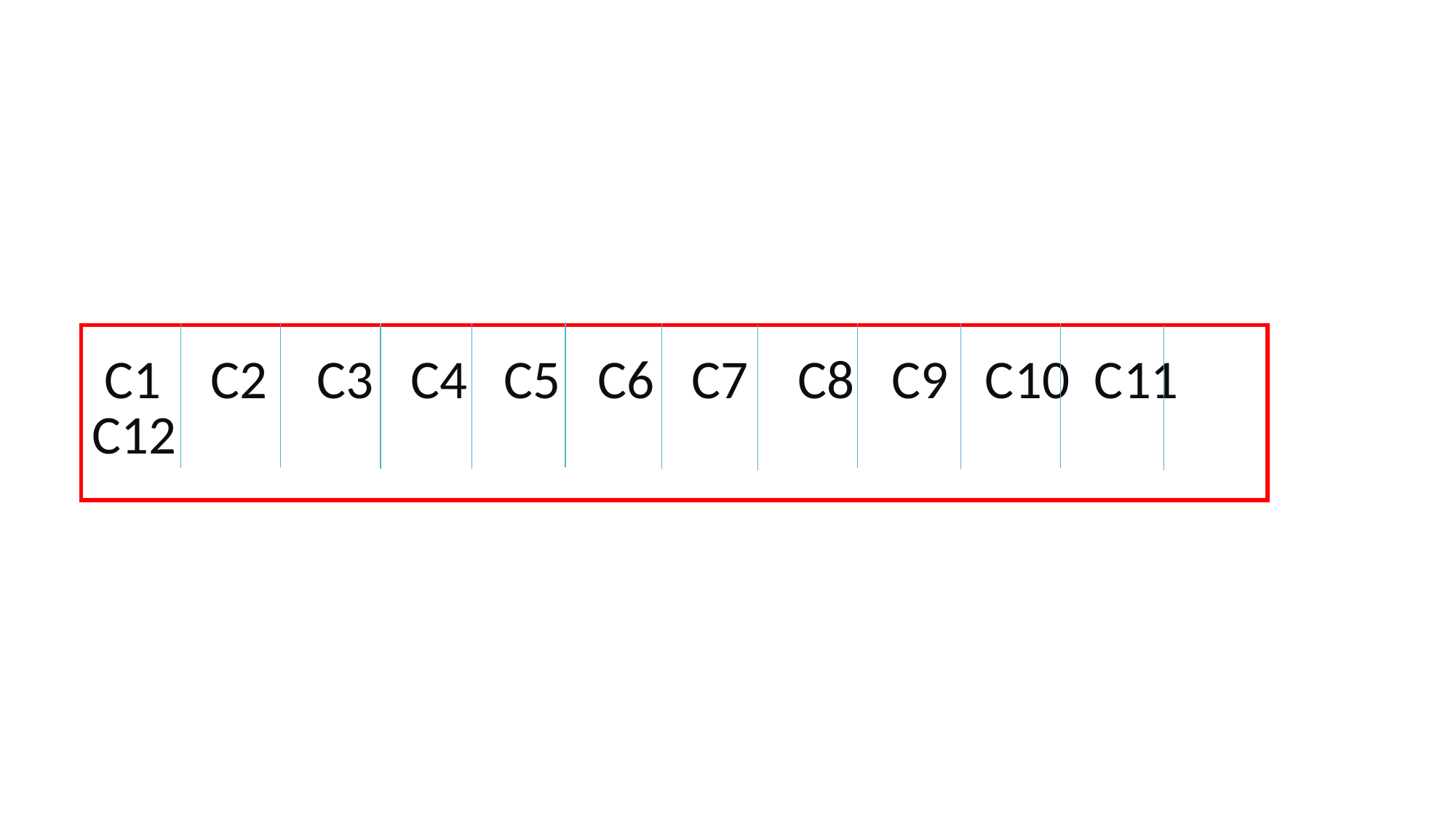

| C1 C2 C3 C4 C5 C6 C7 C8 C9 C10 C11 C12 |
| --- |